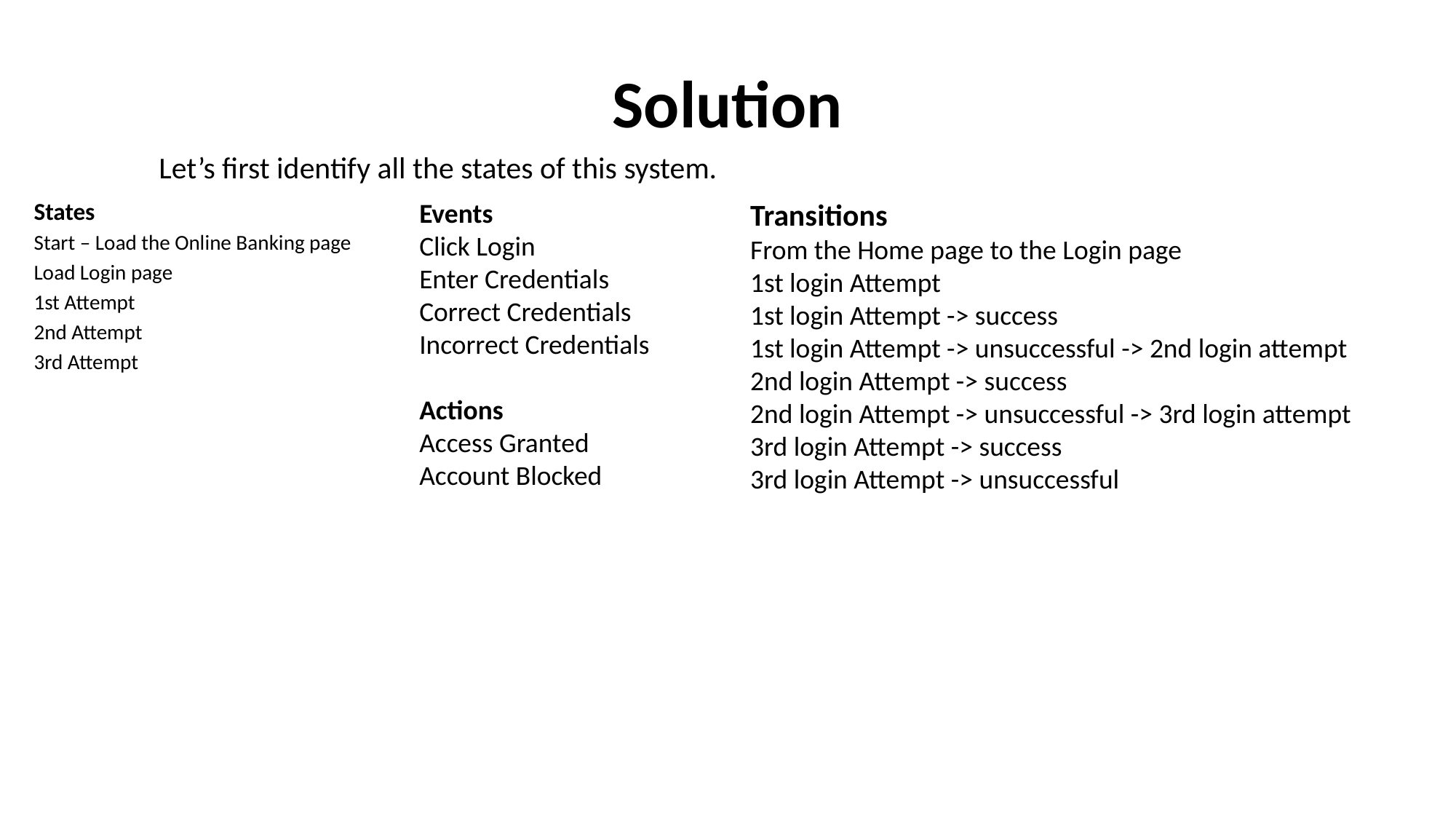

# Solution
Let’s first identify all the states of this system.
States
Start – Load the Online Banking page
Load Login page
1st Attempt
2nd Attempt
3rd Attempt

Events
Click Login
Enter Credentials
Correct Credentials
Incorrect Credentials

Actions
Access Granted
Account Blocked
Transitions
From the Home page to the Login page
1st login Attempt
1st login Attempt -> success
1st login Attempt -> unsuccessful -> 2nd login attempt
2nd login Attempt -> success
2nd login Attempt -> unsuccessful -> 3rd login attempt
3rd login Attempt -> success
3rd login Attempt -> unsuccessful